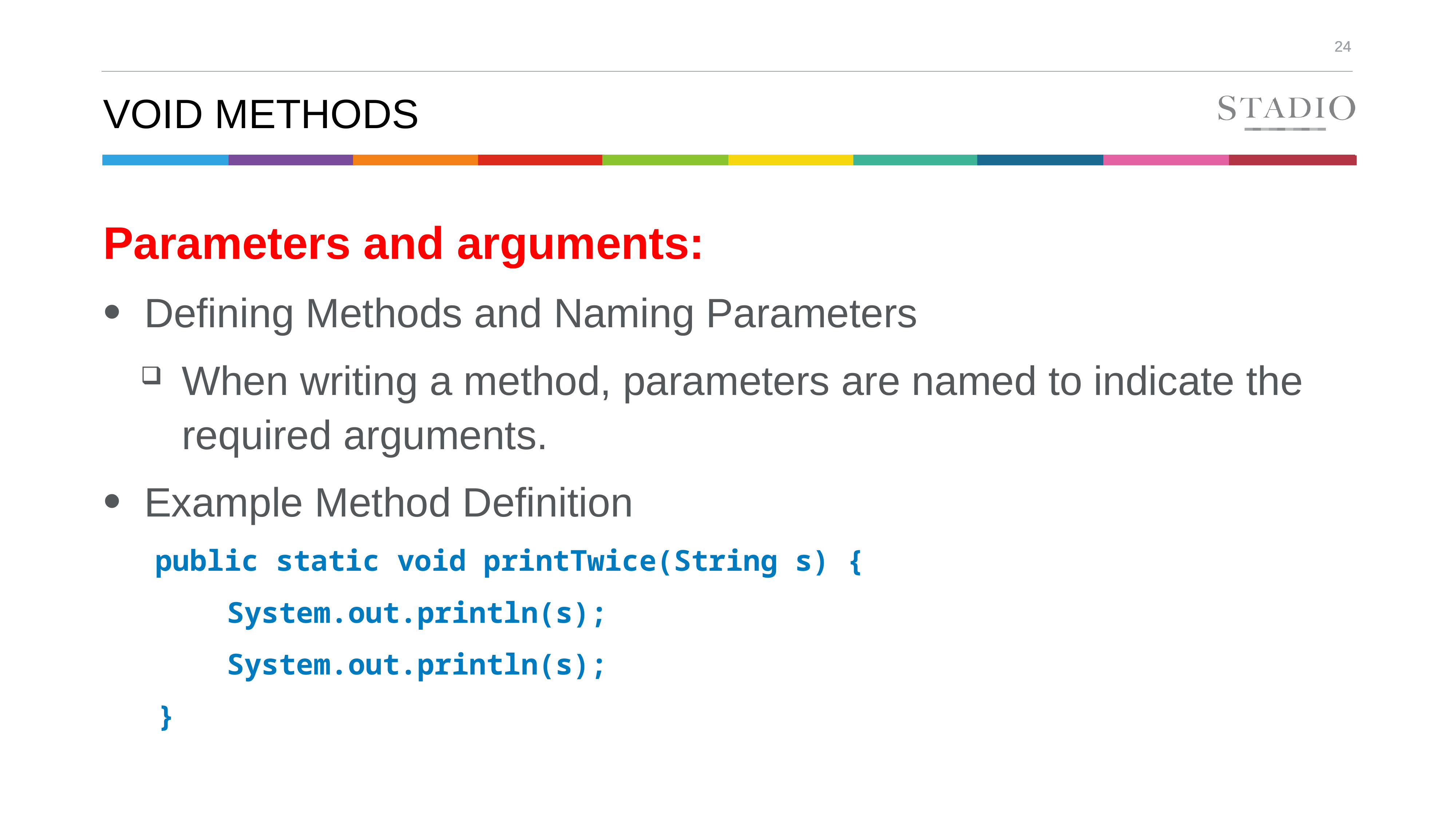

# Void methods

Parameters and arguments:
Defining Methods and Naming Parameters
When writing a method, parameters are named to indicate the required arguments.
Example Method Definition
   public static void printTwice(String s) {
	    System.out.println(s);
	    System.out.println(s);
	}